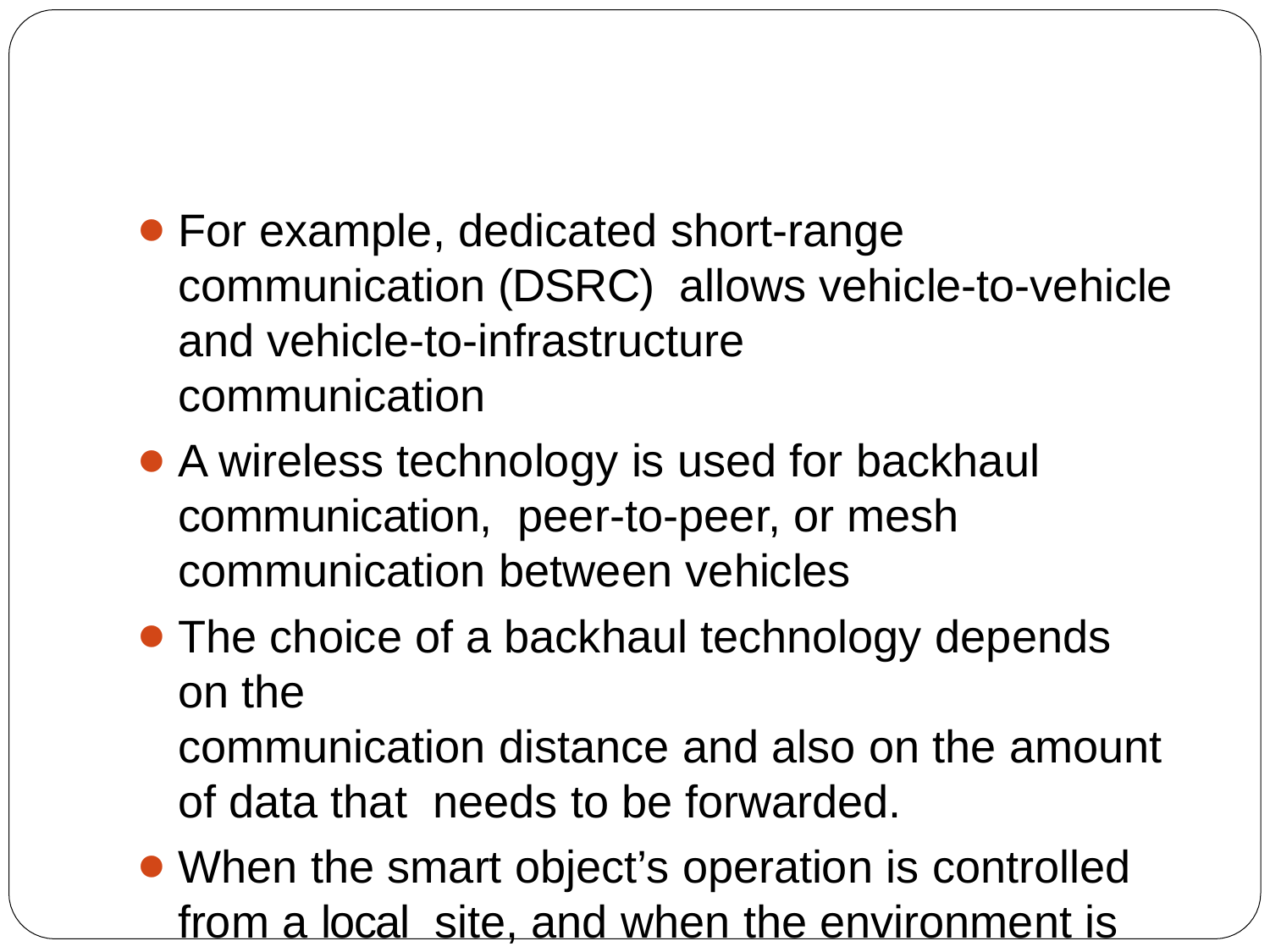

For example, dedicated short-range communication (DSRC)  allows vehicle-to-vehicle and vehicle-to-infrastructure
communication
A wireless technology is used for backhaul communication,  peer-to-peer, or mesh communication between vehicles
The choice of a backhaul technology depends on the
communication distance and also on the amount of data that  needs to be forwarded.
When the smart object’s operation is controlled from a local  site, and when the environment is stable (for example,
factory or oil and gas field), Ethernet can be used as a  backhaul